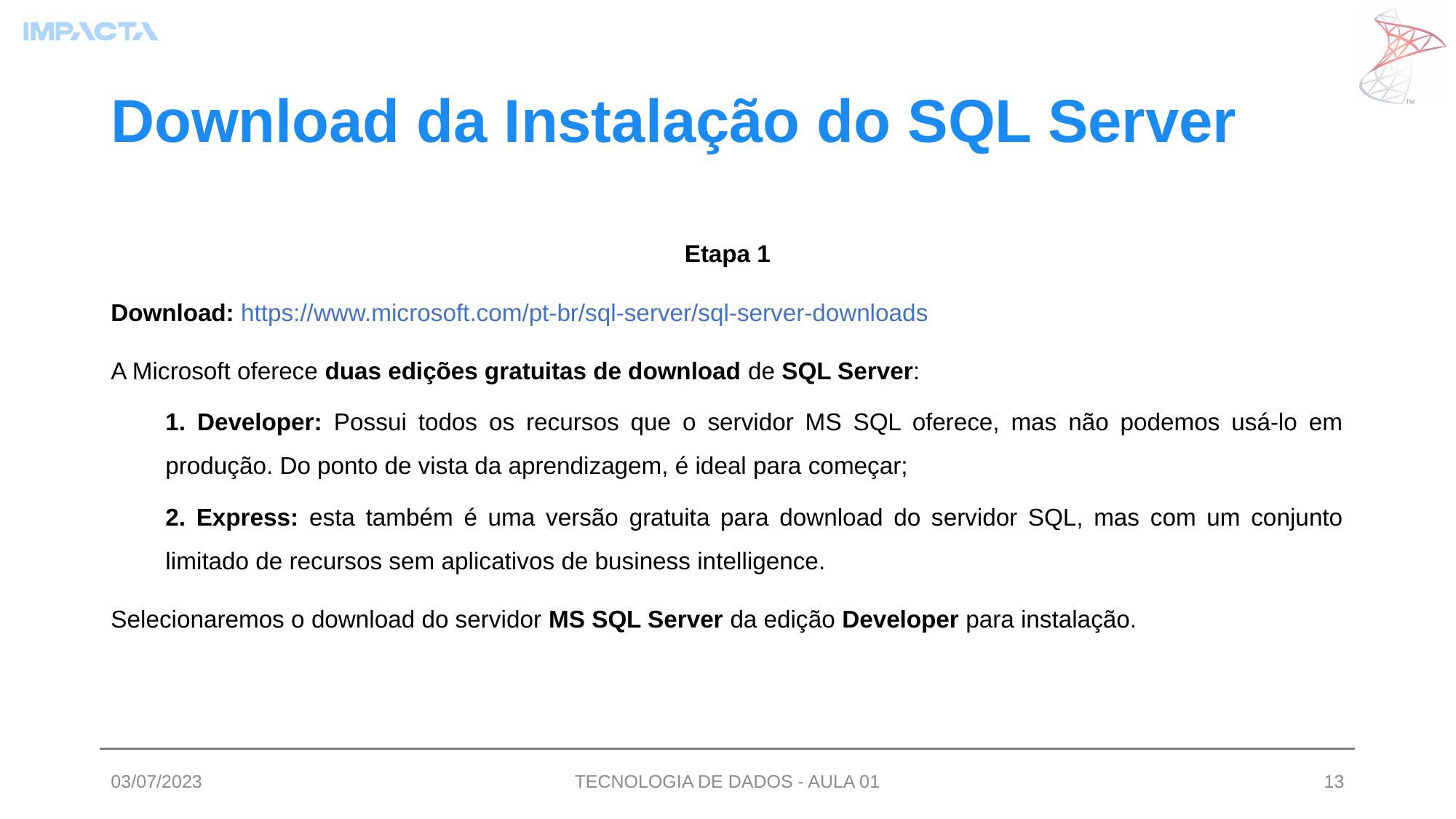

# Download da Instalação do SQL Server
Etapa 1
Download: https://www.microsoft.com/pt-br/sql-server/sql-server-downloads
A Microsoft oferece duas edições gratuitas de download de SQL Server:
1. Developer: Possui todos os recursos que o servidor MS SQL oferece, mas não podemos usá-lo em produção. Do ponto de vista da aprendizagem, é ideal para começar;
2. Express: esta também é uma versão gratuita para download do servidor SQL, mas com um conjunto limitado de recursos sem aplicativos de business intelligence.
Selecionaremos o download do servidor MS SQL Server da edição Developer para instalação.

03/07/2023
TECNOLOGIA DE DADOS - AULA 01
13